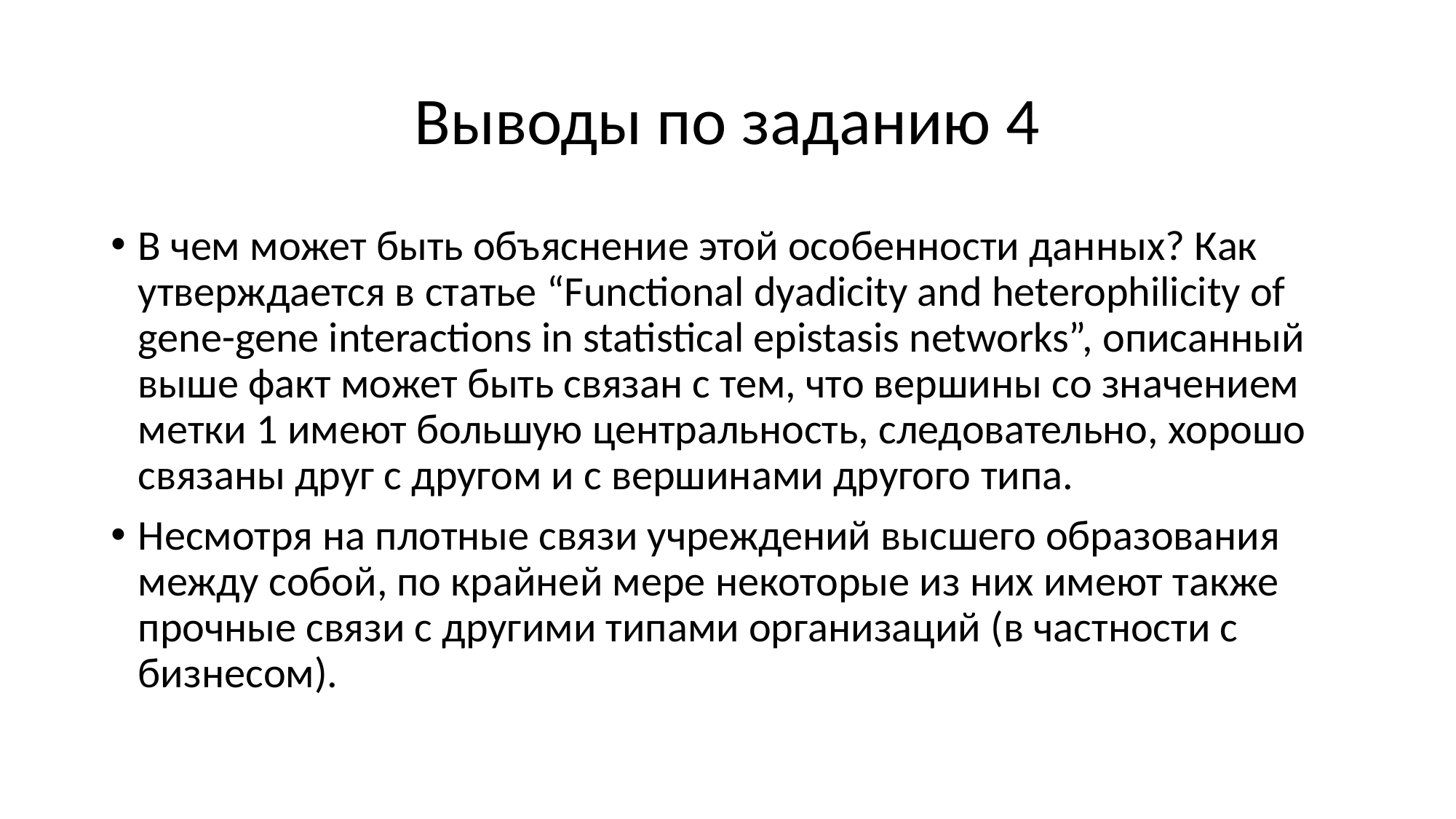

# Выводы по заданию 4
В чем может быть объяснение этой особенности данных? Как утверждается в статье “Functional dyadicity and heterophilicity of gene-gene interactions in statistical epistasis networks”, описанный выше факт может быть связан с тем, что вершины со значением метки 1 имеют большую центральность, следовательно, хорошо связаны друг с другом и с вершинами другого типа.
Несмотря на плотные связи учреждений высшего образования между собой, по крайней мере некоторые из них имеют также прочные связи с другими типами организаций (в частности с бизнесом).